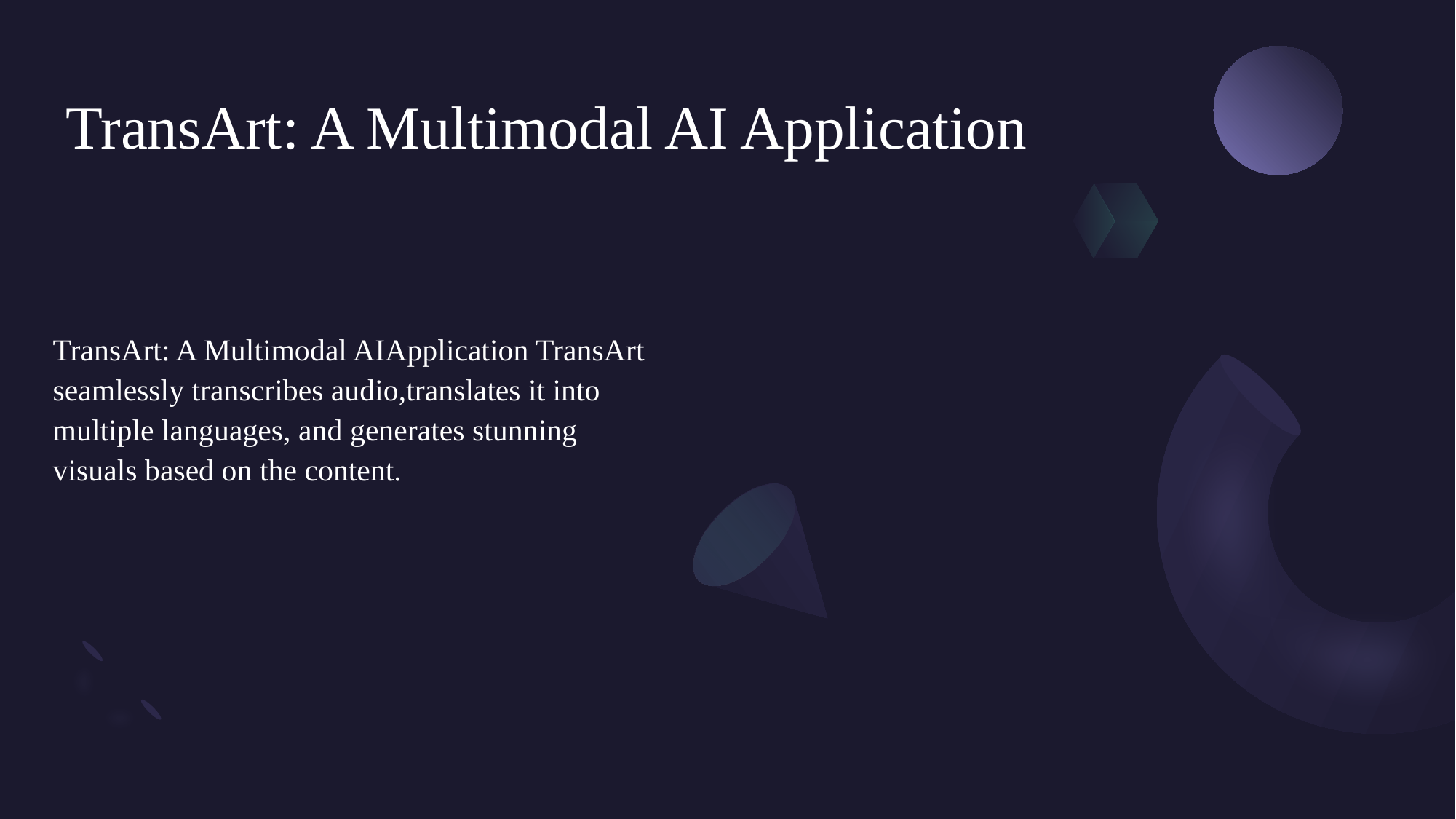

# TransArt: A Multimodal AI Application

TransArt: A Multimodal AIApplication TransArt seamlessly transcribes audio,translates it into multiple languages, and generates stunning visuals based on the content.